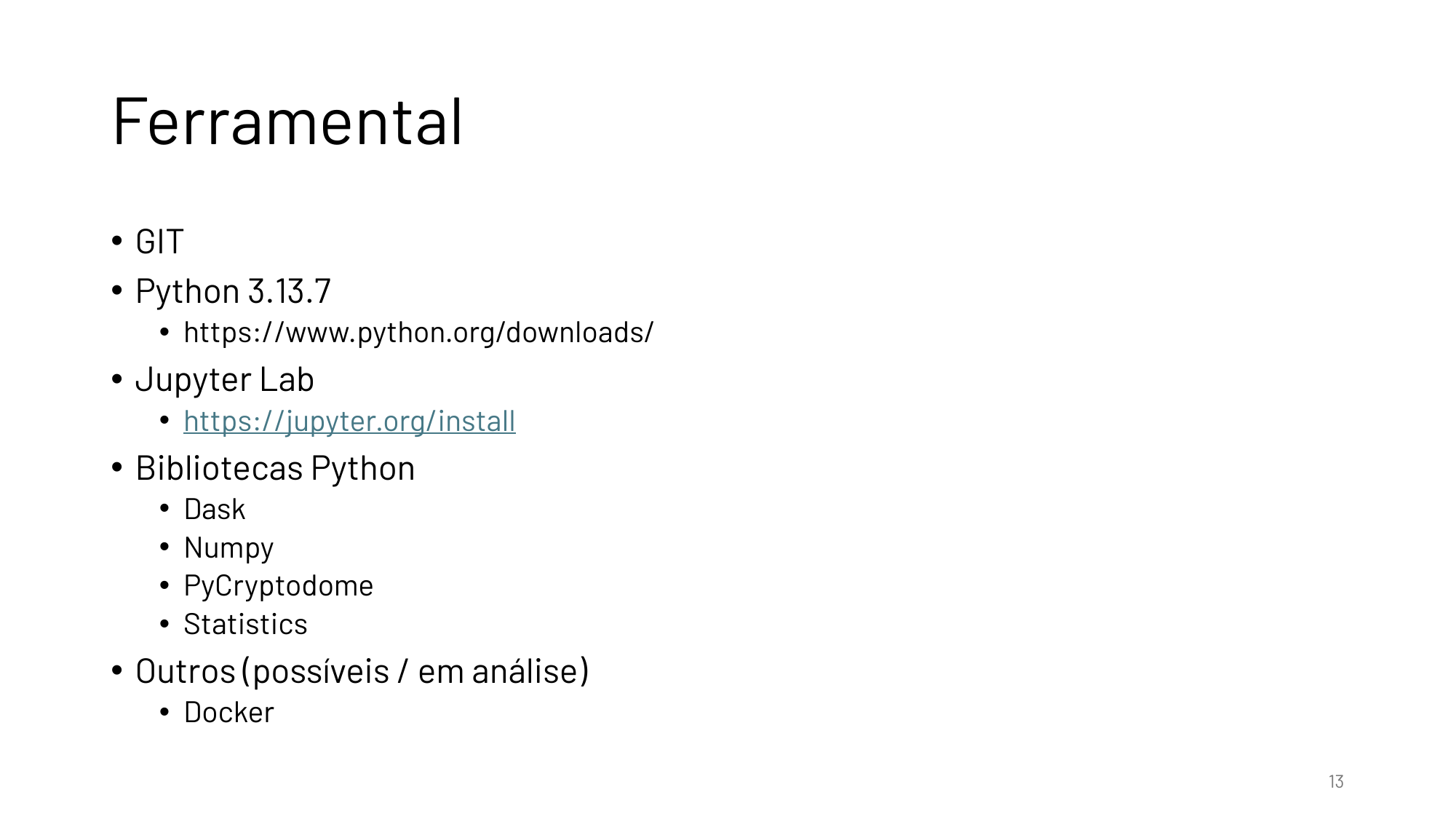

# Ferramental
GIT
Python 3.13.7
https://www.python.org/downloads/
Jupyter Lab
https://jupyter.org/install
Bibliotecas Python
Dask
Numpy
PyCryptodome
Statistics
Outros (possíveis / em análise)
Docker
13